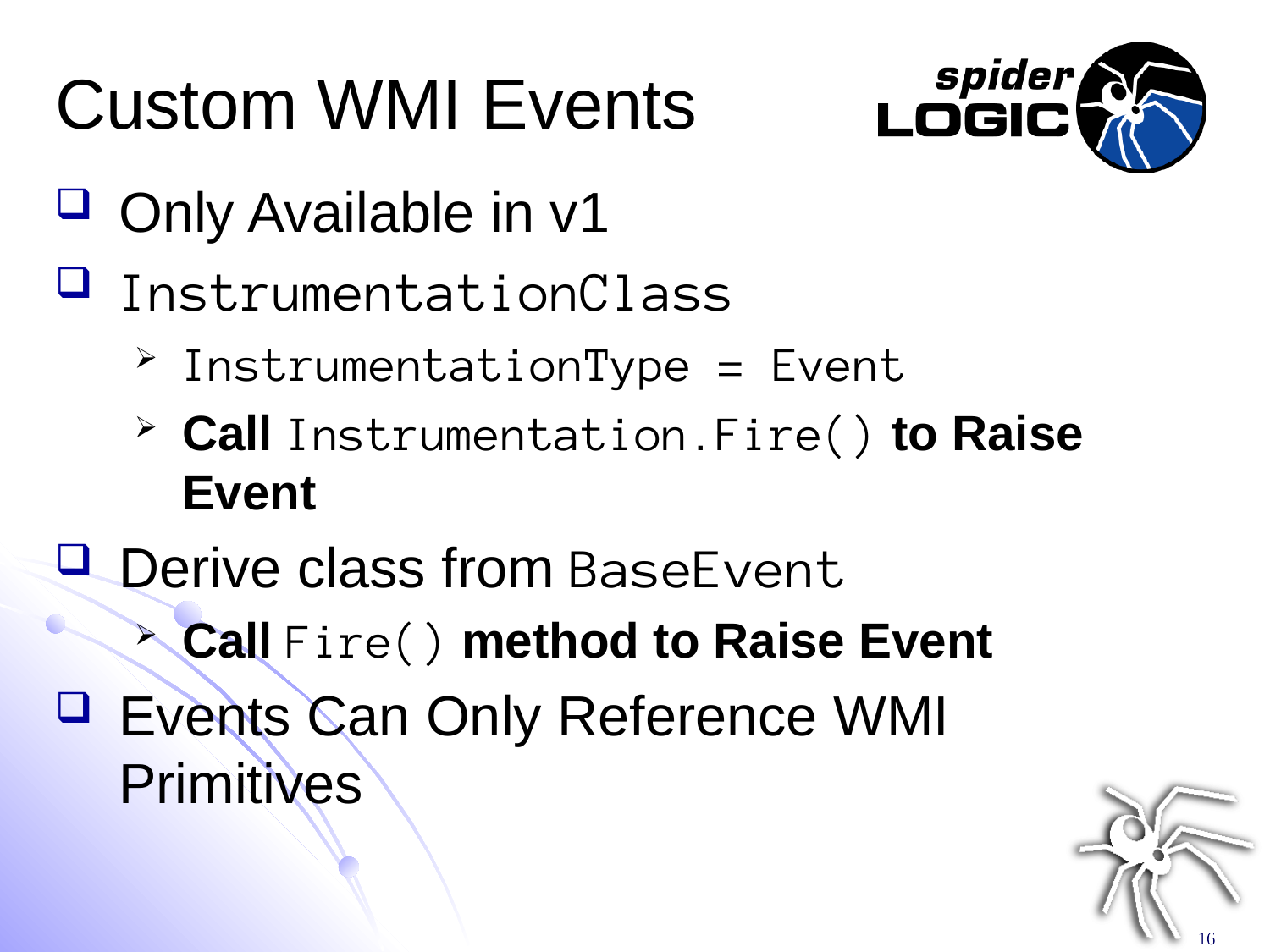

# Custom WMI Events
Only Available in v1
InstrumentationClass
InstrumentationType = Event
Call Instrumentation.Fire() to Raise Event
Derive class from BaseEvent
Call Fire() method to Raise Event
Events Can Only Reference WMI Primitives